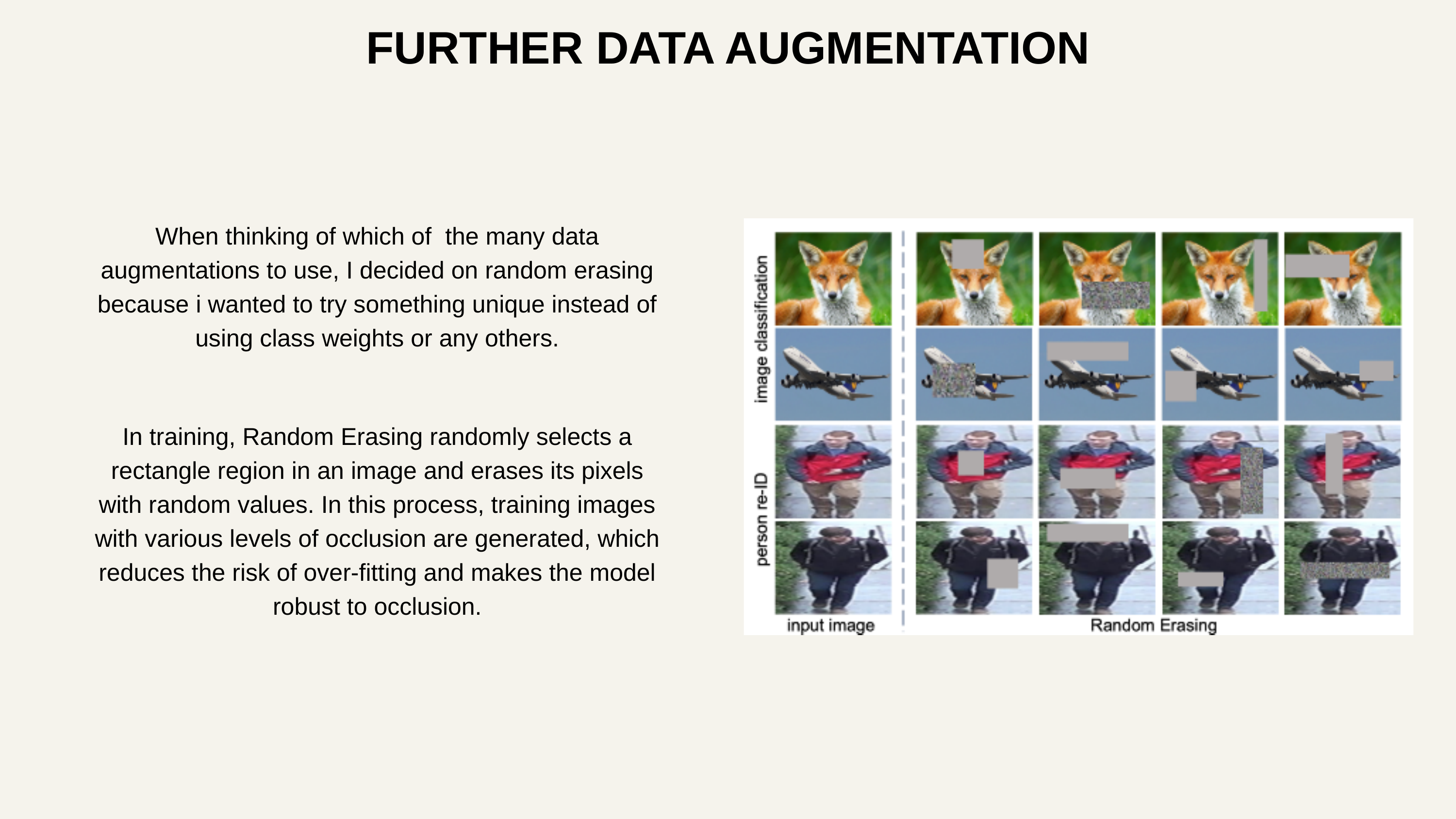

FURTHER DATA AUGMENTATION
When thinking of which of  the many data augmentations to use, I decided on random erasing because i wanted to try something unique instead of using class weights or any others.

In training, Random Erasing randomly selects a rectangle region in an image and erases its pixels with random values. In this process, training images with various levels of occlusion are generated, which reduces the risk of over-fitting and makes the model robust to occlusion.